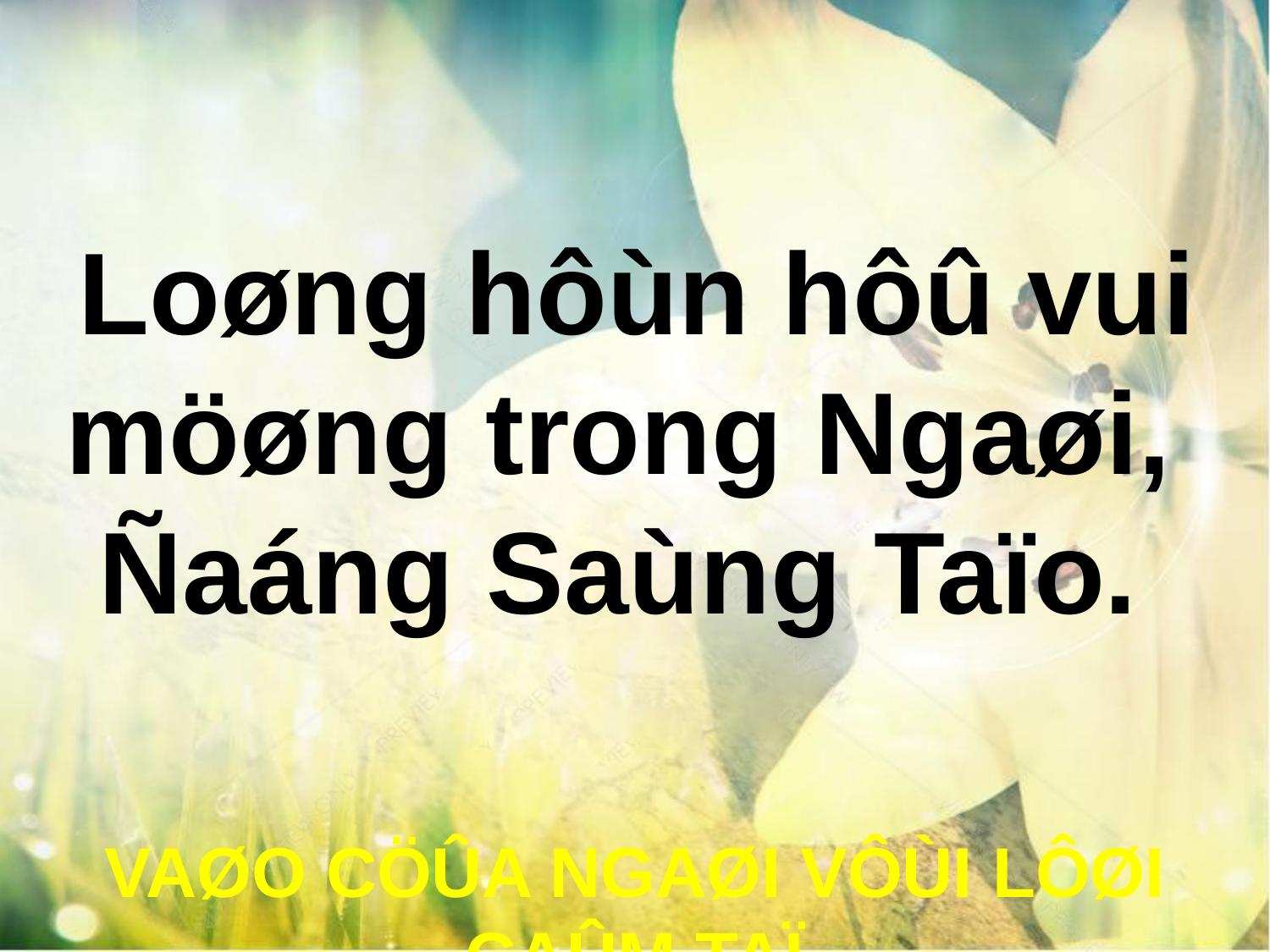

Loøng hôùn hôû vui
möøng trong Ngaøi,
Ñaáng Saùng Taïo.
VAØO CÖÛA NGAØI VÔÙI LÔØI CAÛM TAÏ